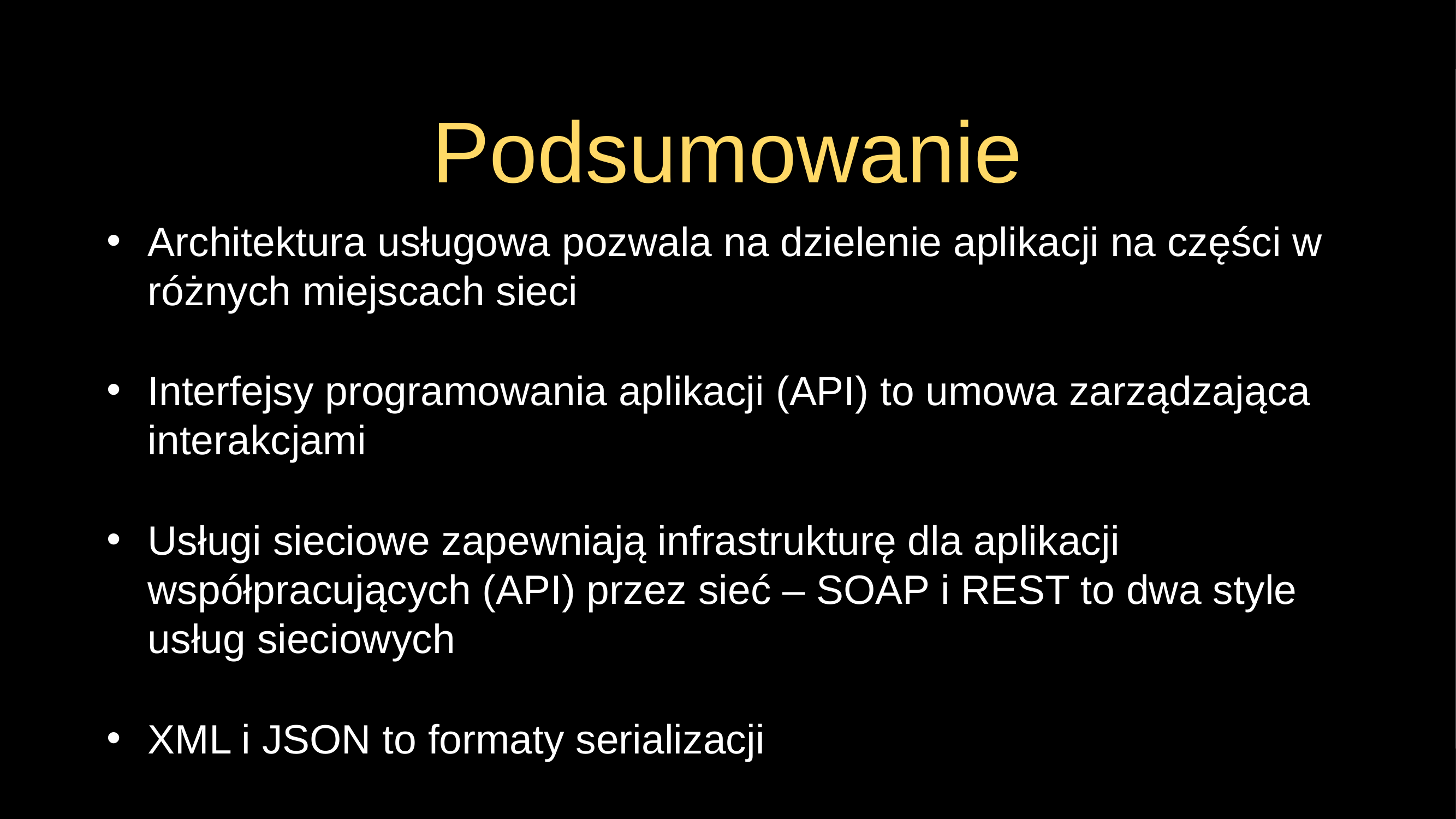

# Podsumowanie
Architektura usługowa pozwala na dzielenie aplikacji na części w różnych miejscach sieci
Interfejsy programowania aplikacji (API) to umowa zarządzająca interakcjami
Usługi sieciowe zapewniają infrastrukturę dla aplikacji współpracujących (API) przez sieć – SOAP i REST to dwa style usług sieciowych
XML i JSON to formaty serializacji